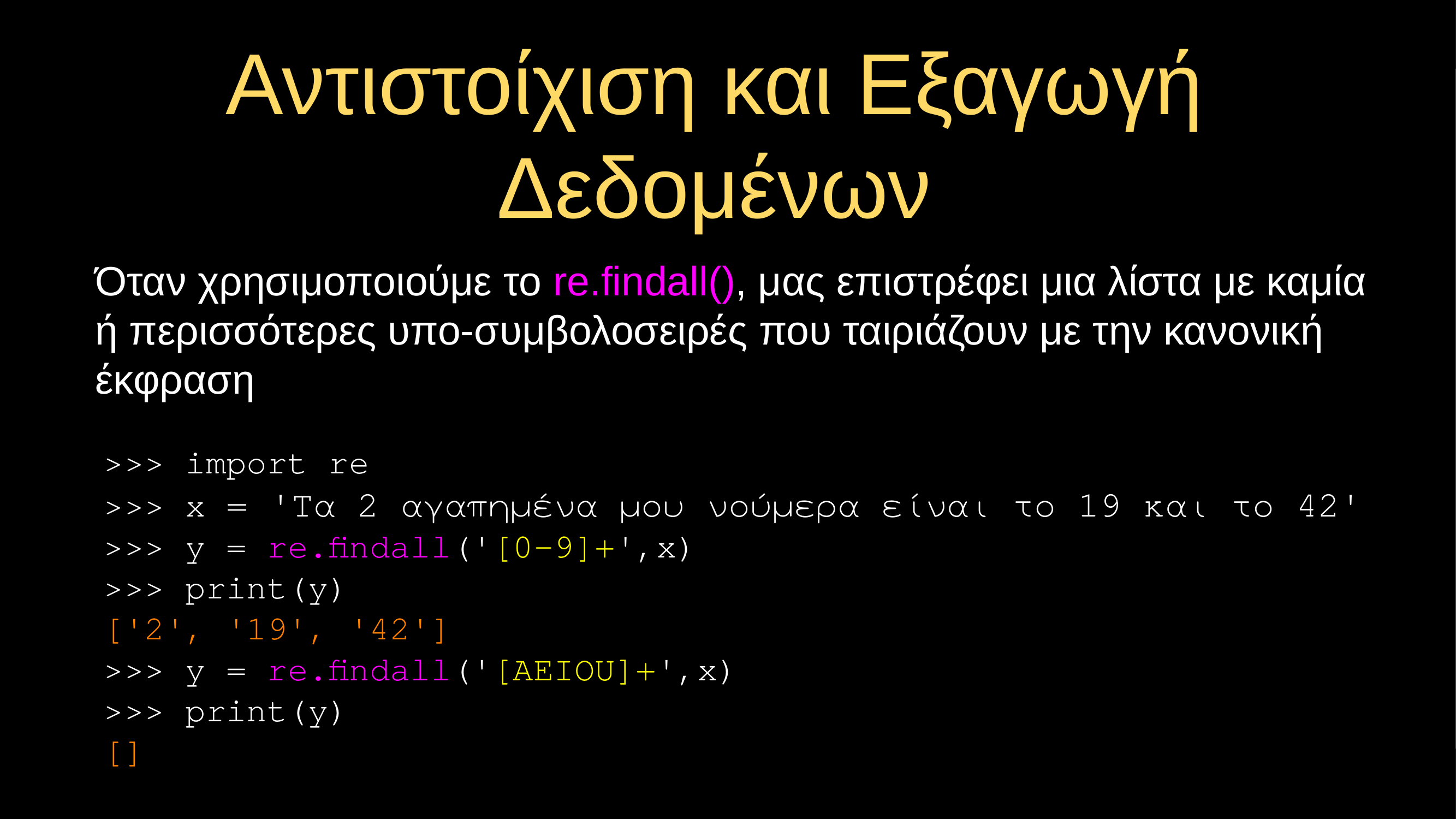

# Αντιστοίχιση και Εξαγωγή Δεδομένων
Όταν χρησιμοποιούμε το re.findall(), μας επιστρέφει μια λίστα με καμία ή περισσότερες υπο-συμβολοσειρές που ταιριάζουν με την κανονική έκφραση
>>> import re
>>> x = 'Τα 2 αγαπημένα μου νούμερα είναι το 19 και το 42'
>>> y = re.findall('[0-9]+',x)
>>> print(y)
['2', '19', '42']
>>> y = re.findall('[AEIOU]+',x)
>>> print(y)
[]